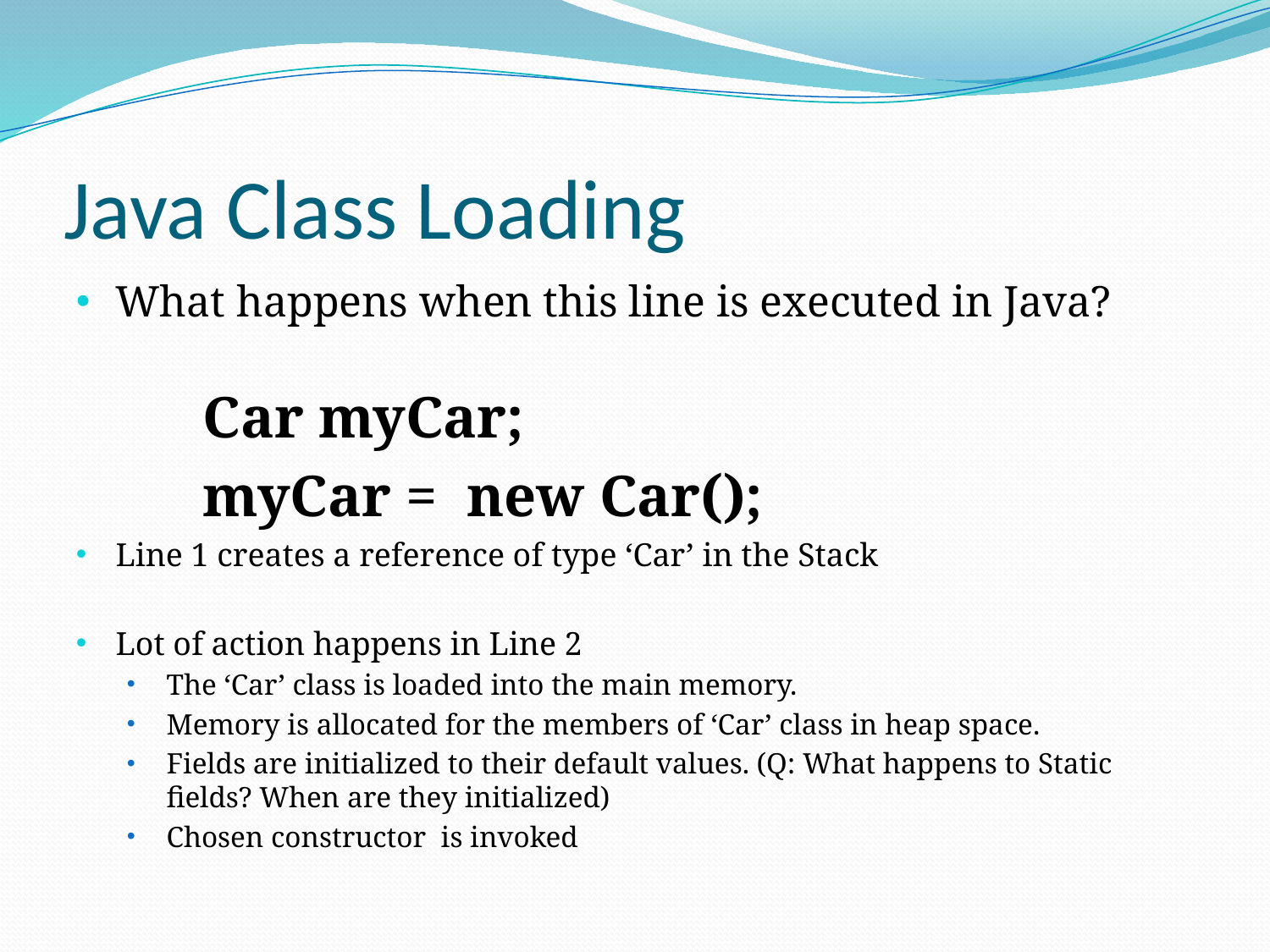

# Java Class Loading
What happens when this line is executed in Java?

	Car myCar;
	myCar =  new Car();
Line 1 creates a reference of type ‘Car’ in the Stack

Lot of action happens in Line 2
The ‘Car’ class is loaded into the main memory.
Memory is allocated for the members of ‘Car’ class in heap space.
Fields are initialized to their default values. (Q: What happens to Static fields? When are they initialized)
Chosen constructor  is invoked